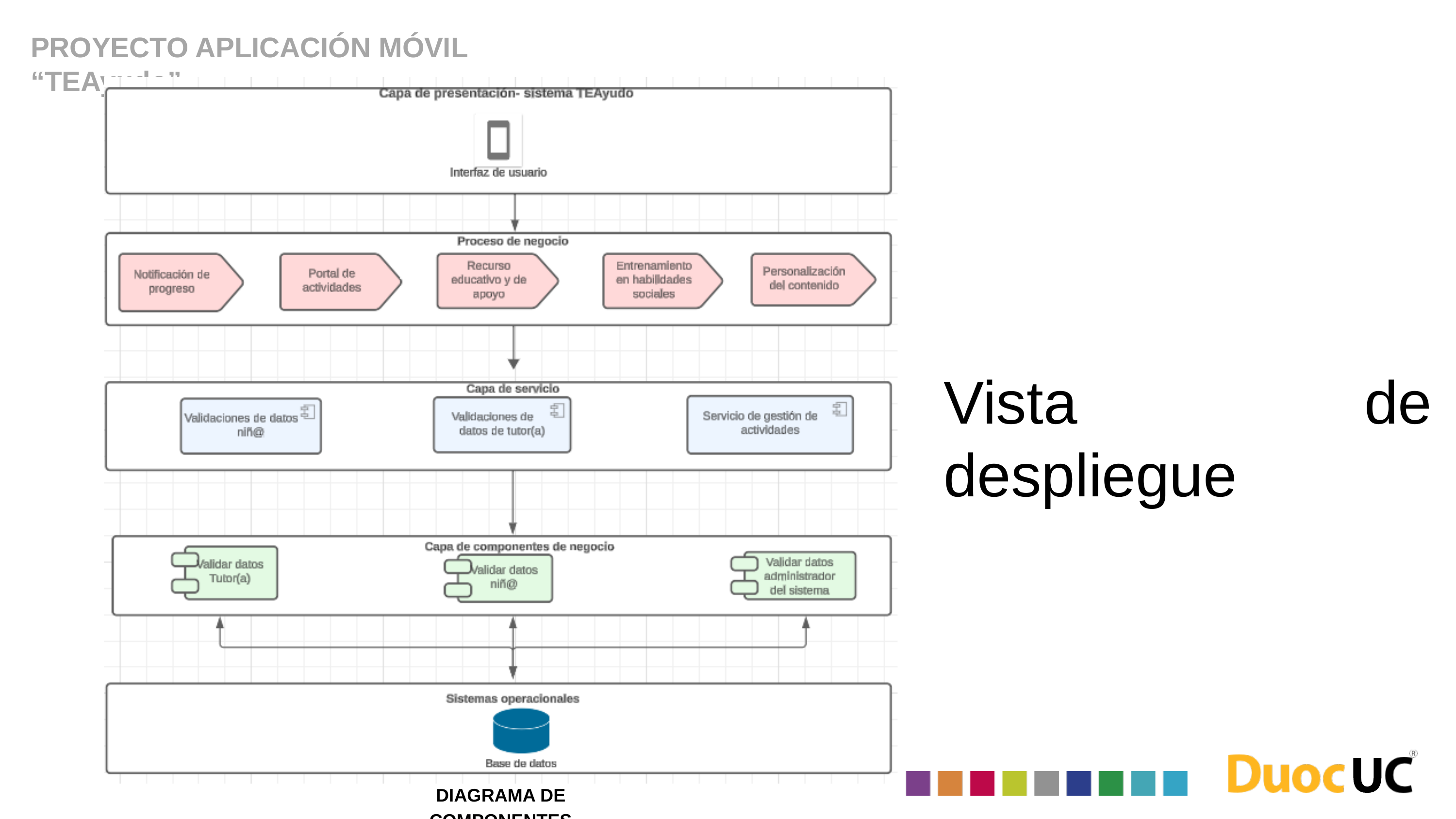

PROYECTO APLICACIÓN MÓVIL “TEAyudo”

Vista de despliegue

DIAGRAMA DE COMPONENTES